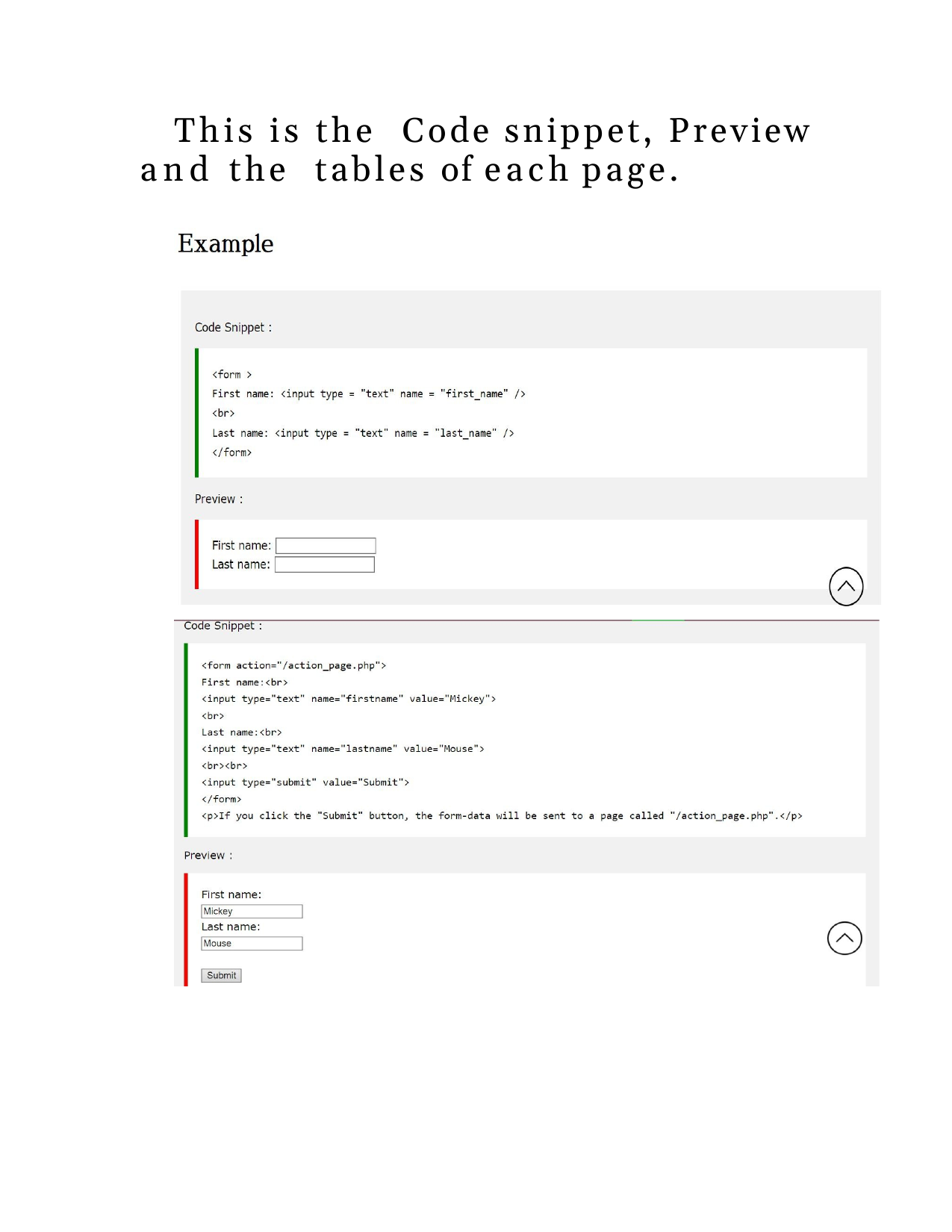

This is the  Code snippet, Preview and the  tables of each page.